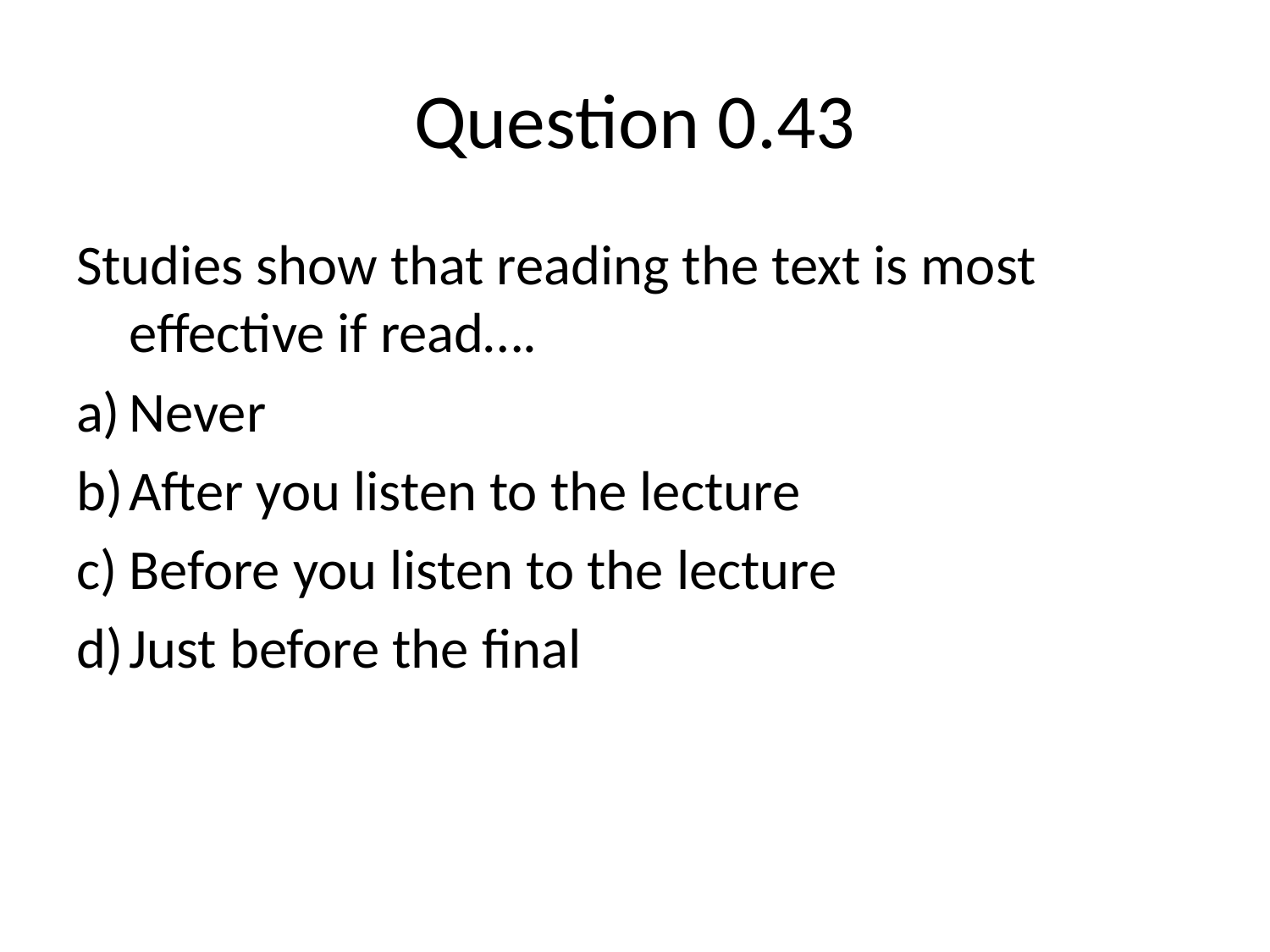

# Question 0.43
Studies show that reading the text is most effective if read….
Never
After you listen to the lecture
Before you listen to the lecture
Just before the final